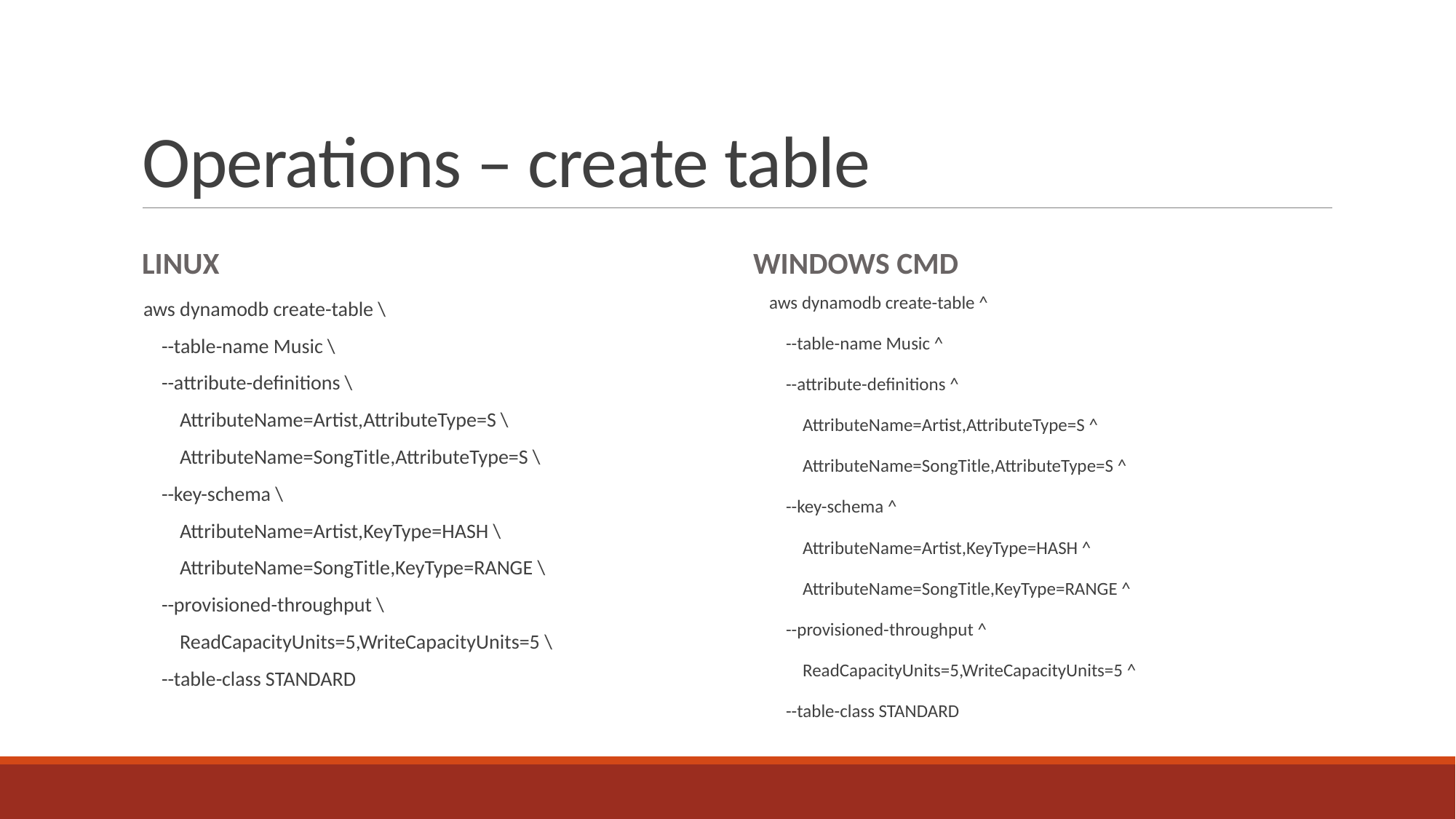

# Operations – create table
Linux
Windows CMD
aws dynamodb create-table ^
    --table-name Music ^
    --attribute-definitions ^
        AttributeName=Artist,AttributeType=S ^
        AttributeName=SongTitle,AttributeType=S ^
    --key-schema ^
        AttributeName=Artist,KeyType=HASH ^
        AttributeName=SongTitle,KeyType=RANGE ^
    --provisioned-throughput ^
        ReadCapacityUnits=5,WriteCapacityUnits=5 ^
    --table-class STANDARD
aws dynamodb create-table \
    --table-name Music \
    --attribute-definitions \
        AttributeName=Artist,AttributeType=S \
        AttributeName=SongTitle,AttributeType=S \
    --key-schema \
        AttributeName=Artist,KeyType=HASH \
        AttributeName=SongTitle,KeyType=RANGE \
    --provisioned-throughput \
        ReadCapacityUnits=5,WriteCapacityUnits=5 \
    --table-class STANDARD